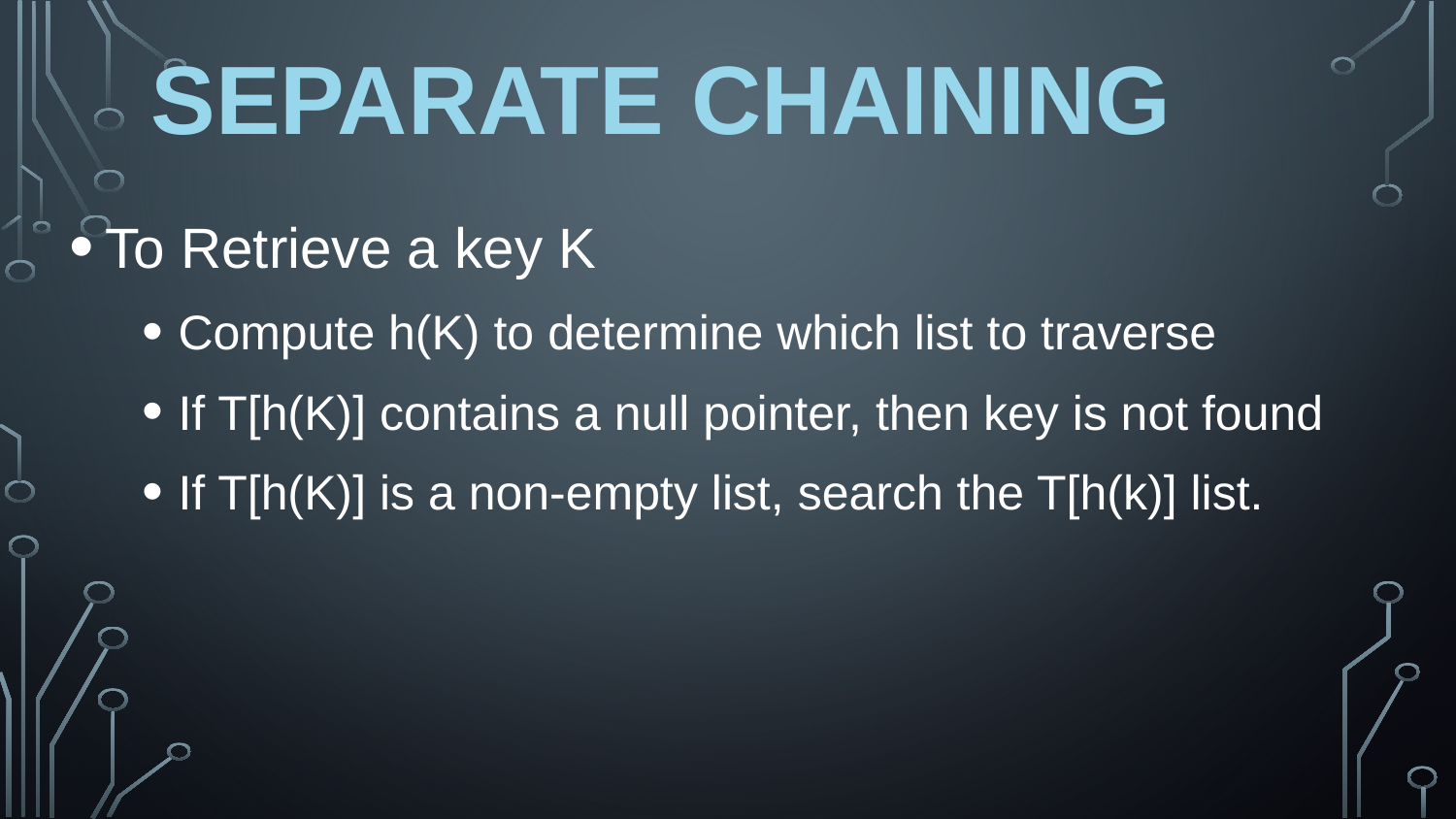

# SEPARATE CHAINING
To Retrieve a key K
Compute h(K) to determine which list to traverse
If T[h(K)] contains a null pointer, then key is not found
If T[h(K)] is a non-empty list, search the T[h(k)] list.